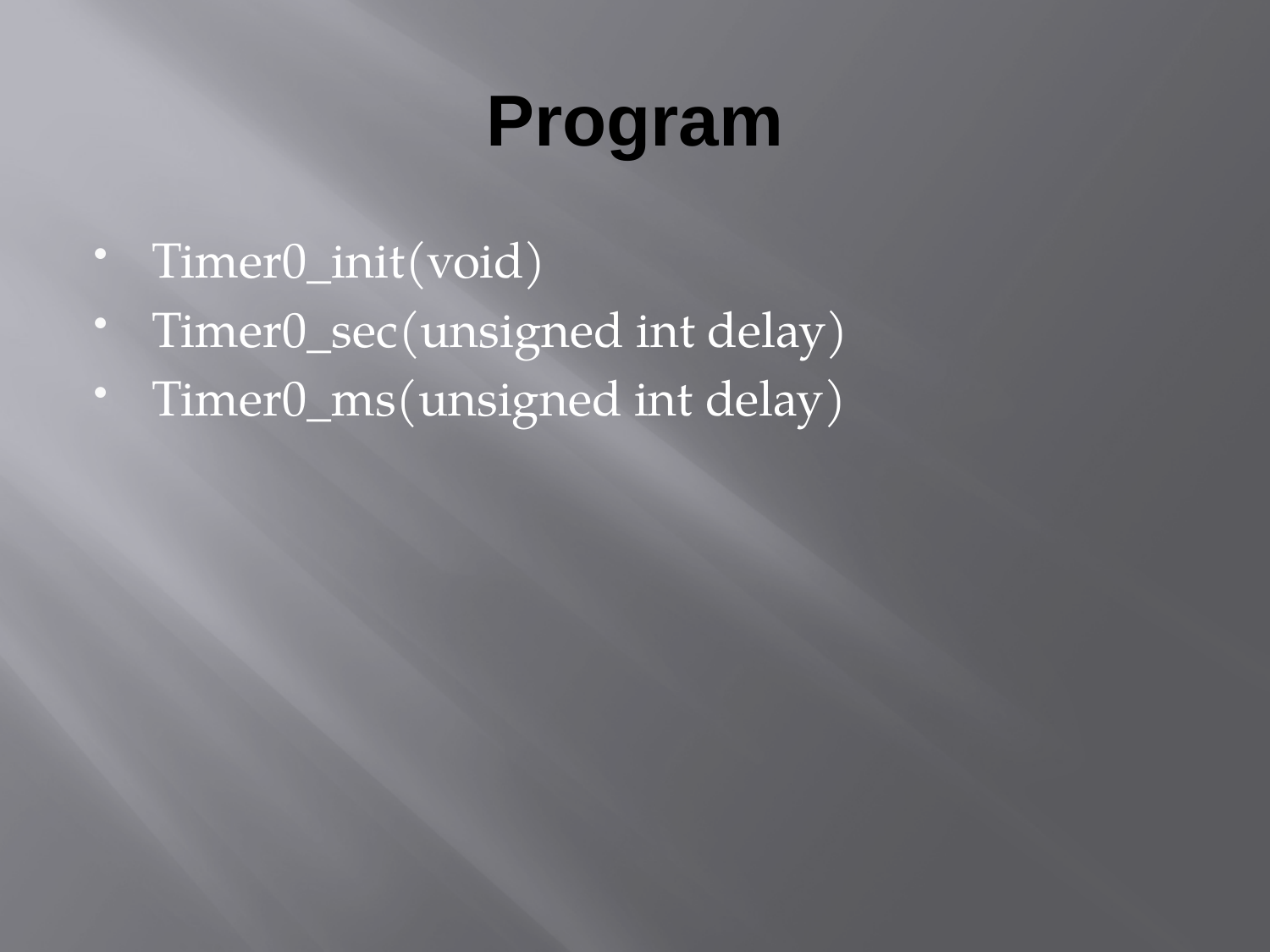

# Program
Timer0_init(void)
Timer0_sec(unsigned int delay)
Timer0_ms(unsigned int delay)